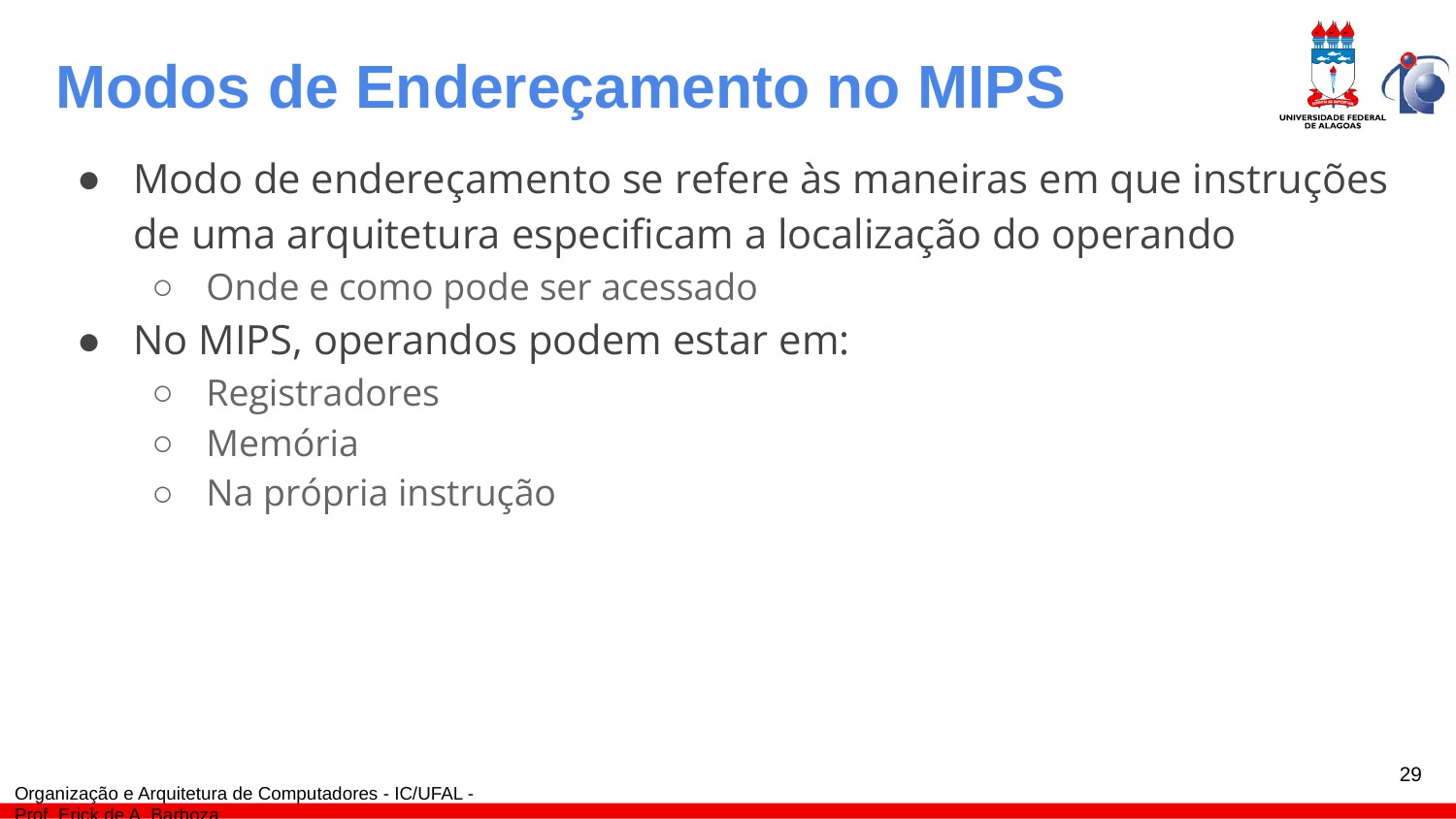

# Modos de Endereçamento no MIPS
Modo de endereçamento se refere às maneiras em que instruções de uma arquitetura especificam a localização do operando
Onde e como pode ser acessado
No MIPS, operandos podem estar em:
Registradores
Memória
Na própria instrução
29